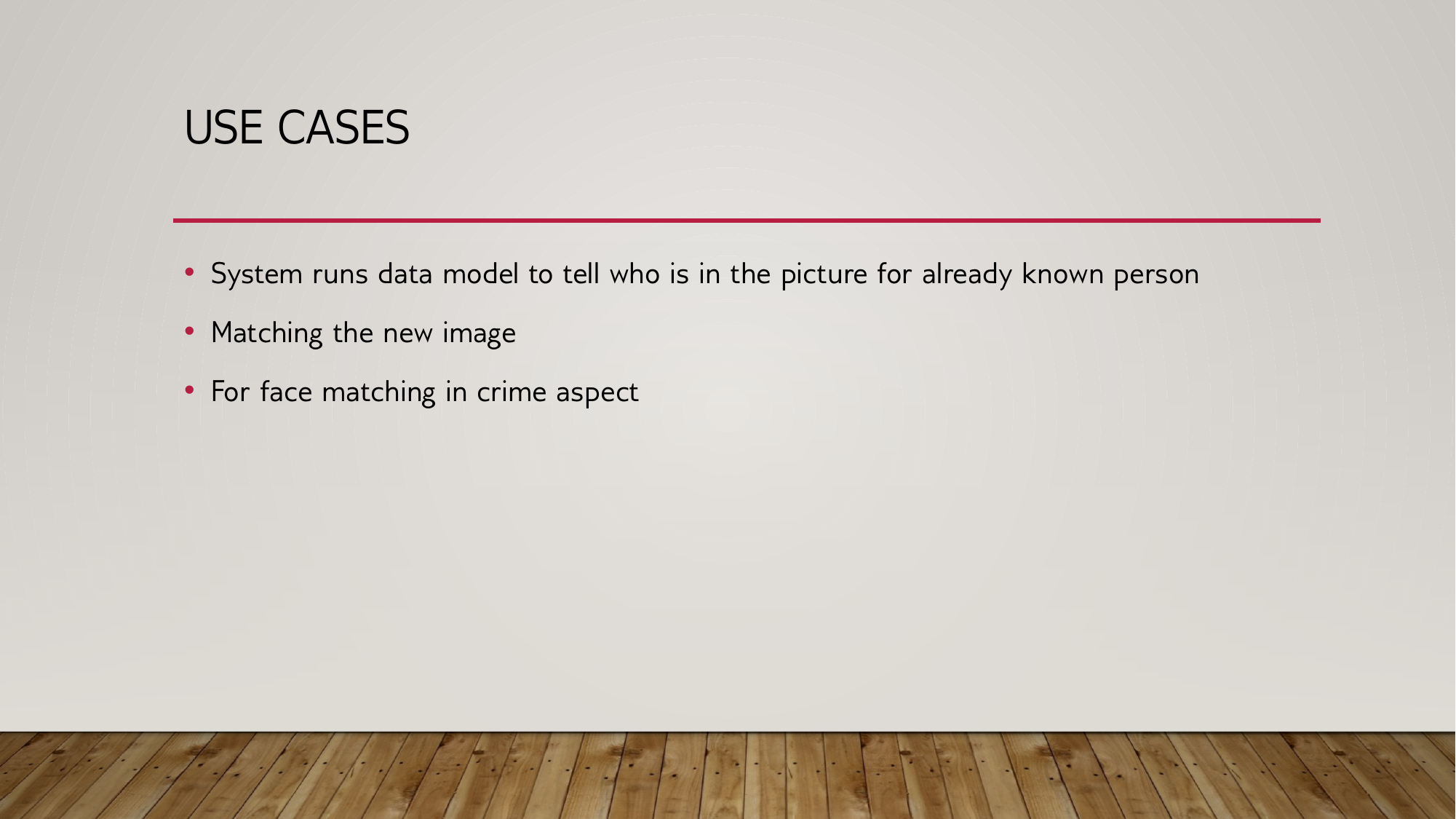

# Use Cases
System runs data model to tell who is in the picture for already known person
Matching the new image
For face matching in crime aspect